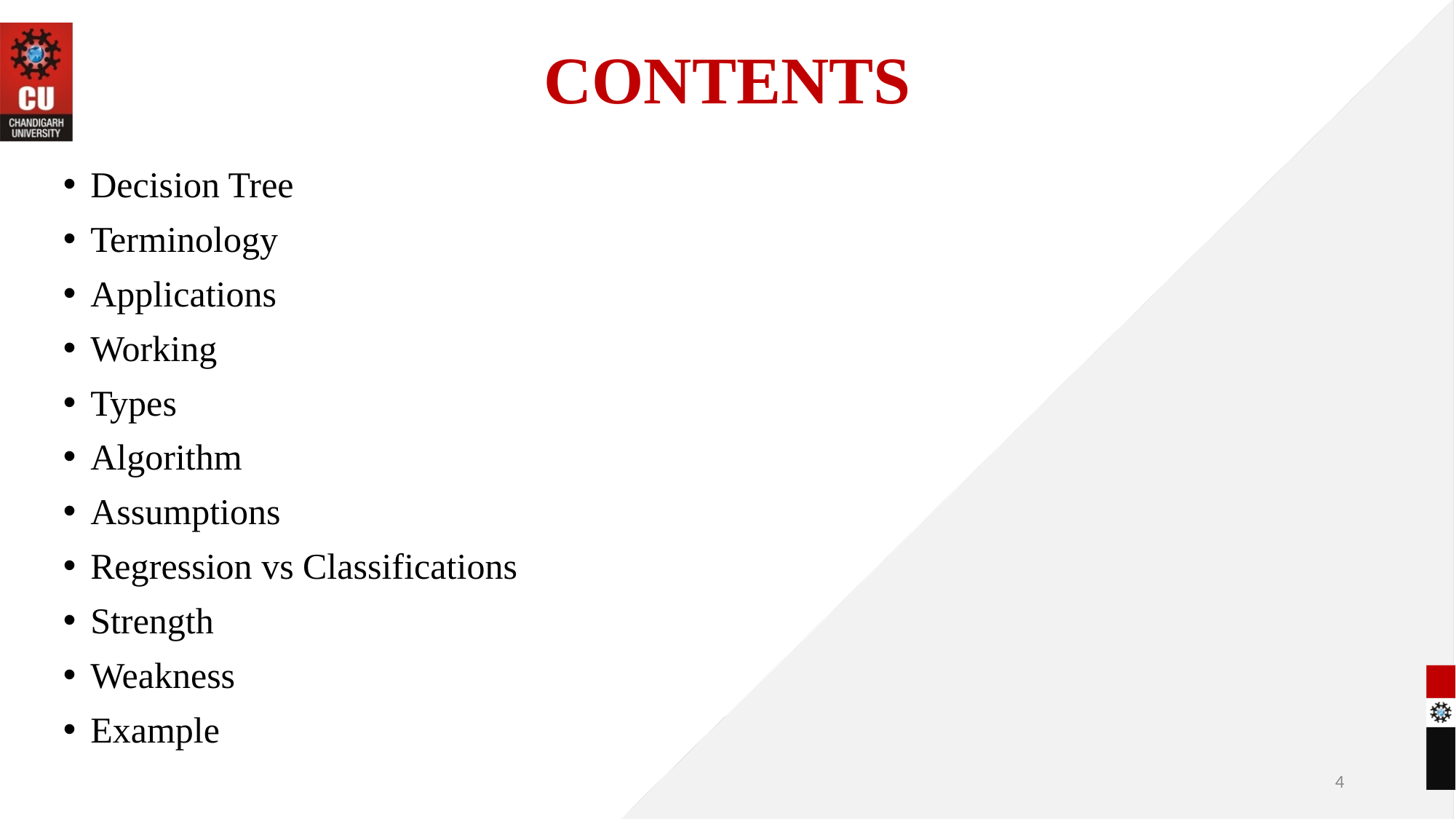

# CONTENTS
Decision Tree
Terminology
Applications
Working
Types
Algorithm
Assumptions
Regression vs Classifications
Strength
Weakness
Example

4